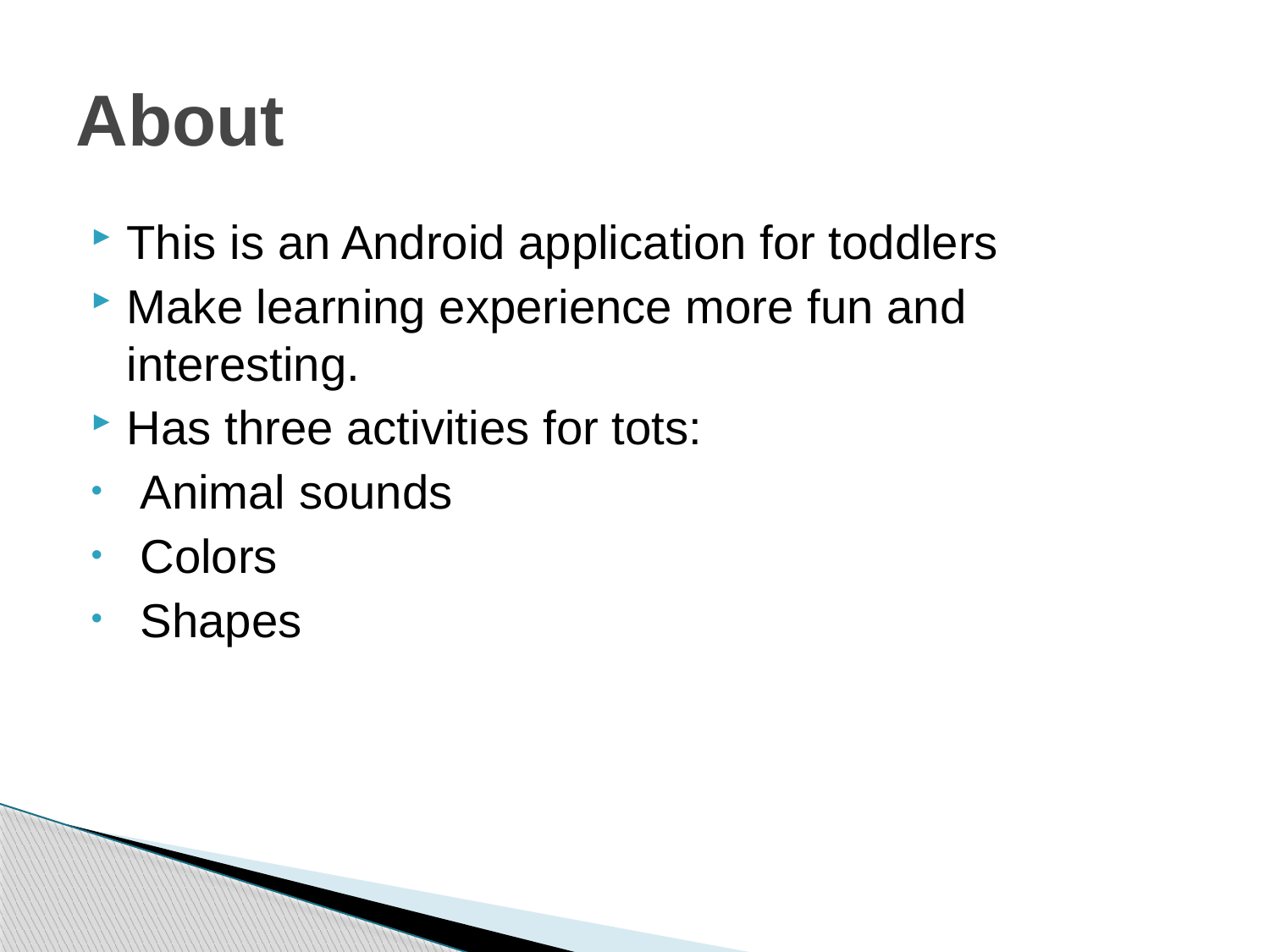

# About
This is an Android application for toddlers
Make learning experience more fun and interesting.
Has three activities for tots:
 Animal sounds
 Colors
 Shapes